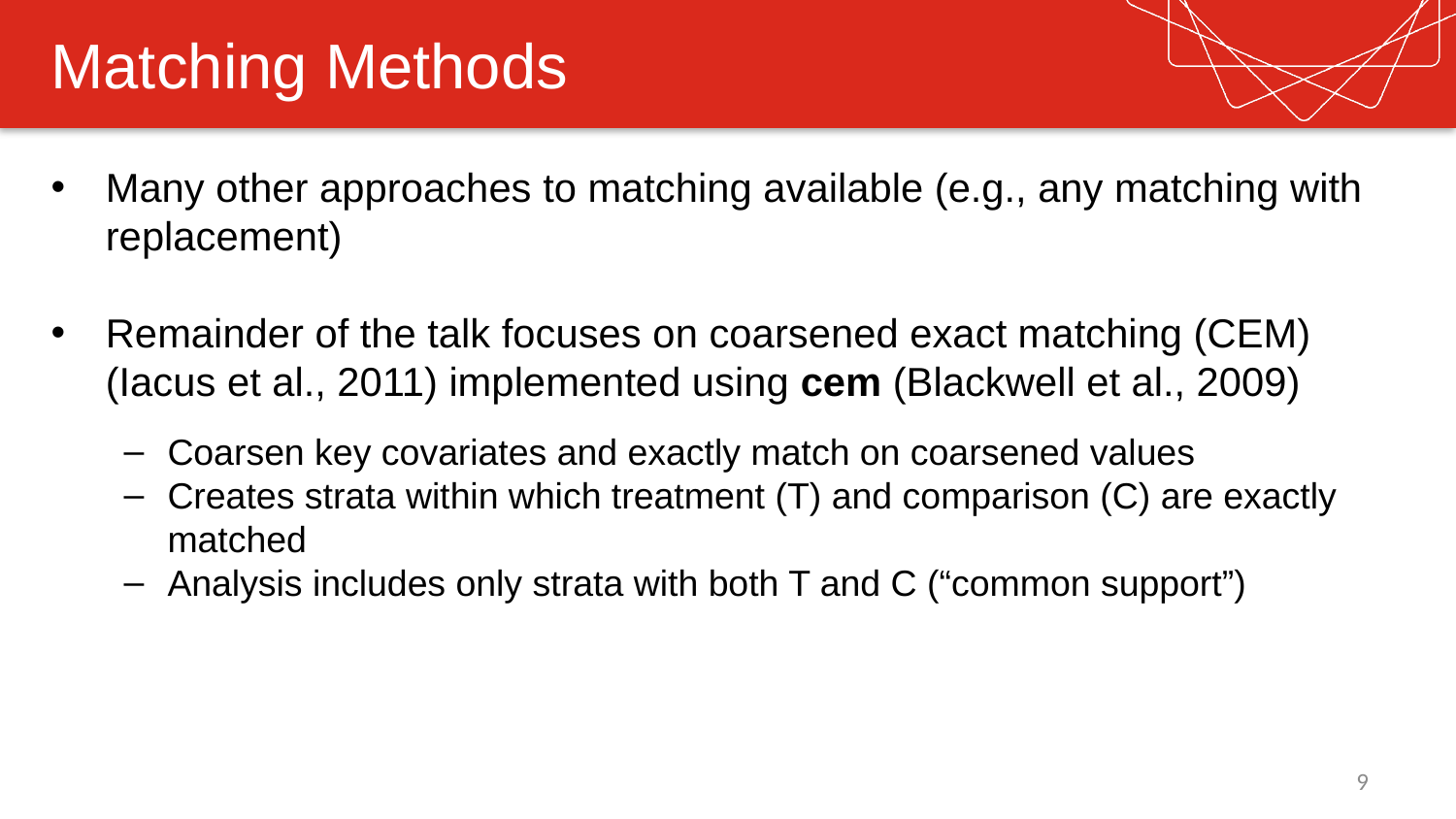

# Matching Methods
Many other approaches to matching available (e.g., any matching with replacement)
Remainder of the talk focuses on coarsened exact matching (CEM) (Iacus et al., 2011) implemented using cem (Blackwell et al., 2009)
Coarsen key covariates and exactly match on coarsened values
Creates strata within which treatment (T) and comparison (C) are exactly matched
Analysis includes only strata with both T and C (“common support”)

9